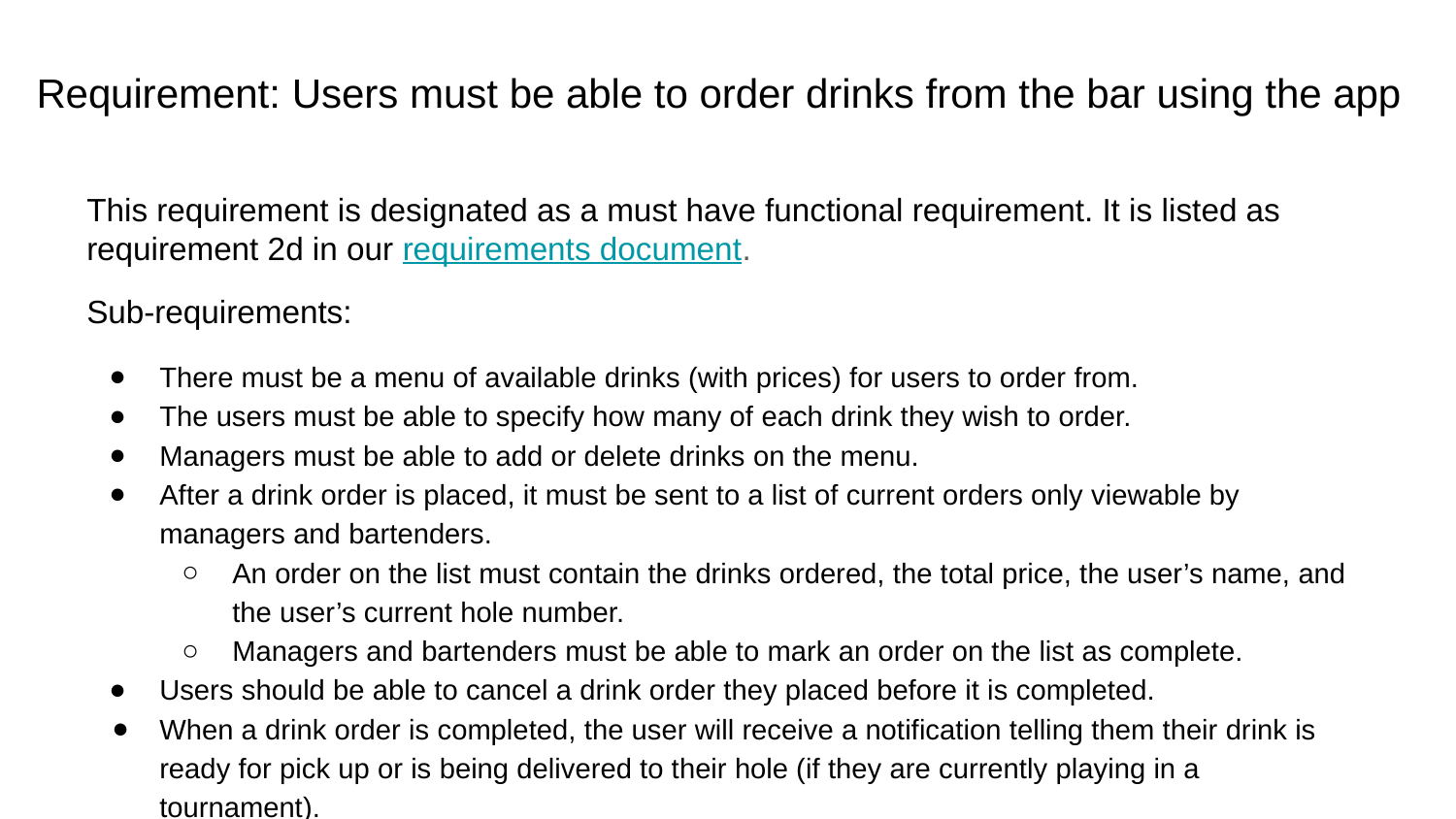

# Requirement: Users must be able to order drinks from the bar using the app
This requirement is designated as a must have functional requirement. It is listed as requirement 2d in our requirements document.
Sub-requirements:
There must be a menu of available drinks (with prices) for users to order from.
The users must be able to specify how many of each drink they wish to order.
Managers must be able to add or delete drinks on the menu.
After a drink order is placed, it must be sent to a list of current orders only viewable by managers and bartenders.
An order on the list must contain the drinks ordered, the total price, the user’s name, and the user’s current hole number.
Managers and bartenders must be able to mark an order on the list as complete.
Users should be able to cancel a drink order they placed before it is completed.
When a drink order is completed, the user will receive a notification telling them their drink is ready for pick up or is being delivered to their hole (if they are currently playing in a tournament).